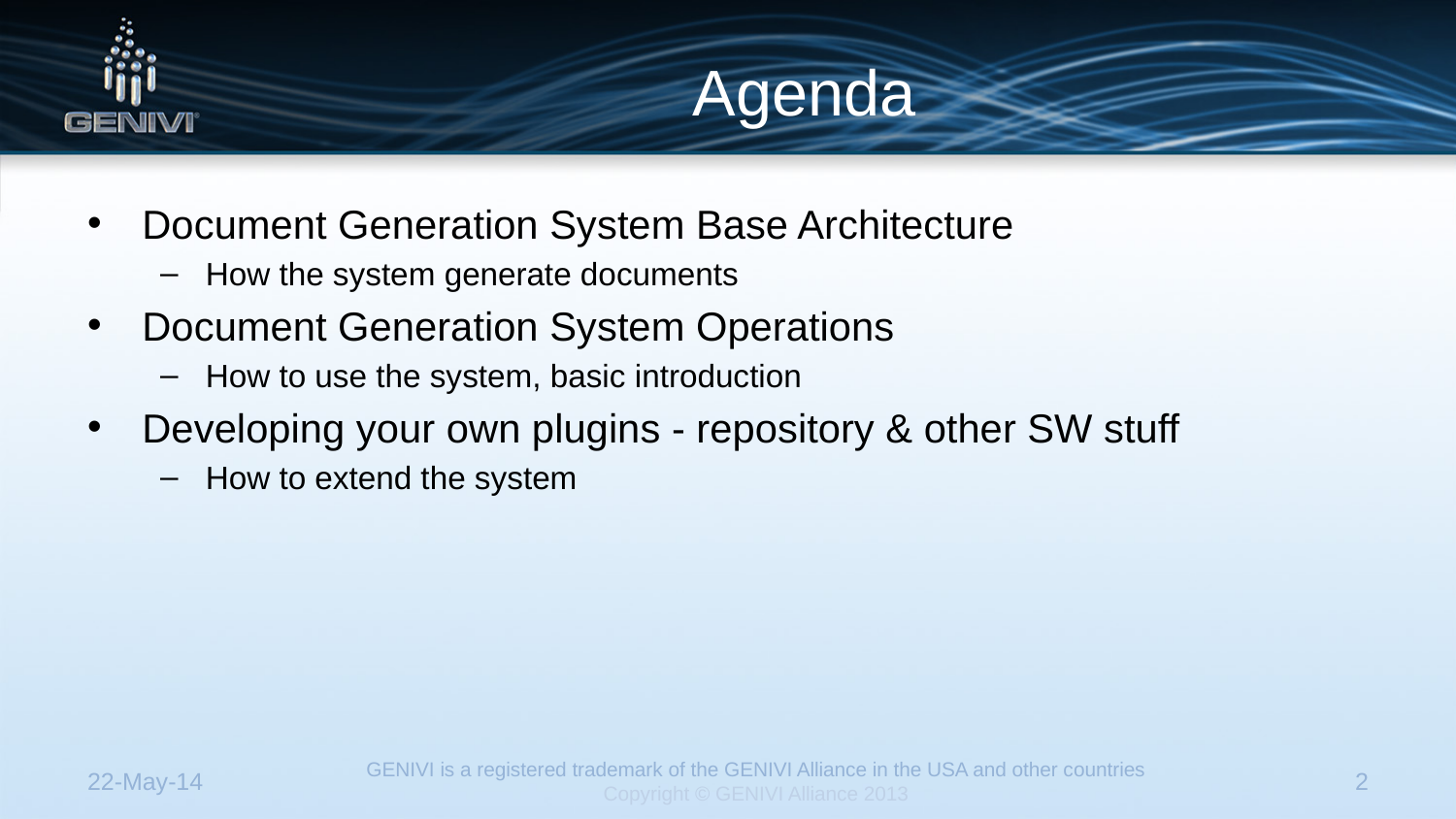

# Agenda
Document Generation System Base Architecture
How the system generate documents
Document Generation System Operations
How to use the system, basic introduction
Developing your own plugins - repository & other SW stuff
How to extend the system

22-May-14
GENIVI is a registered trademark of the GENIVI Alliance in the USA and other countries
Copyright © GENIVI Alliance 2013
2